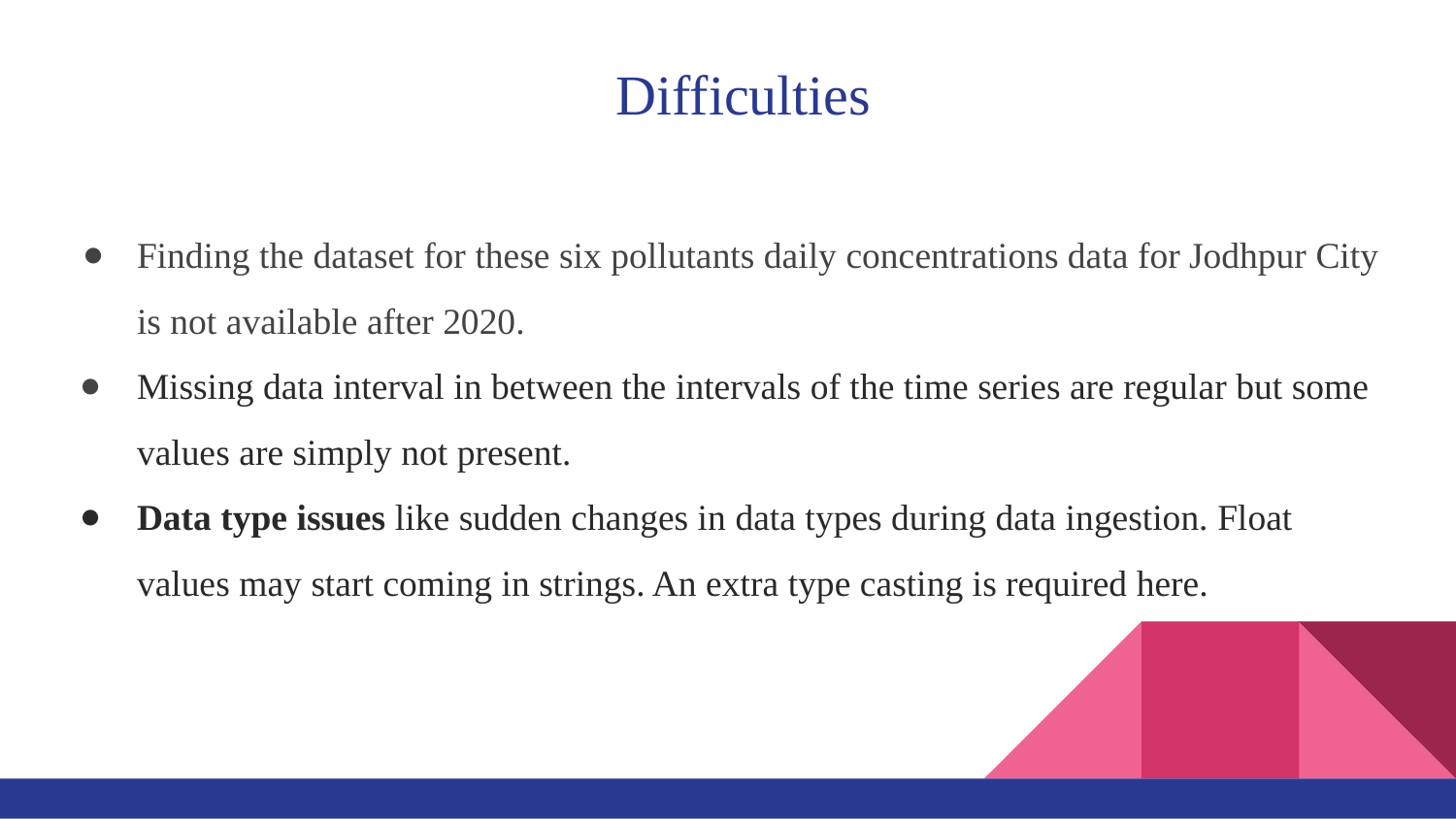

# Difficulties
Finding the dataset for these six pollutants daily concentrations data for Jodhpur City is not available after 2020.
Missing data interval in between the intervals of the time series are regular but some values are simply not present.
Data type issues like sudden changes in data types during data ingestion. Float values may start coming in strings. An extra type casting is required here.